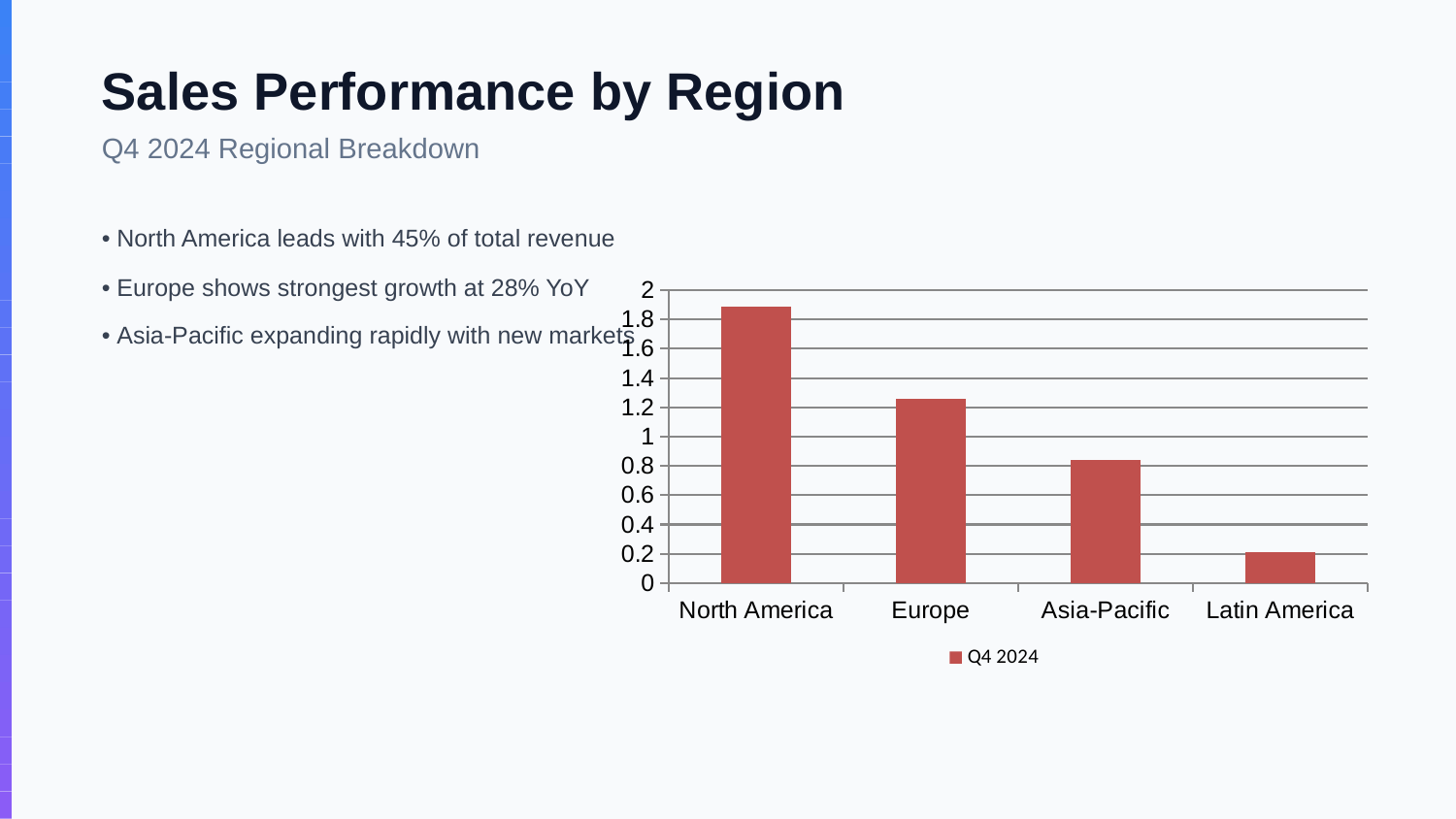

Sales Performance by Region

Q4 2024 Regional Breakdown

• North America leads with 45% of total revenue
• Europe shows strongest growth at 28% YoY
• Asia-Pacific expanding rapidly with new markets

### Chart

| Category | Q4 2024 |
|---|---|
| North America | 1.89 |
| Europe | 1.26 |
| Asia-Pacific | 0.84 |
| Latin America | 0.21 |